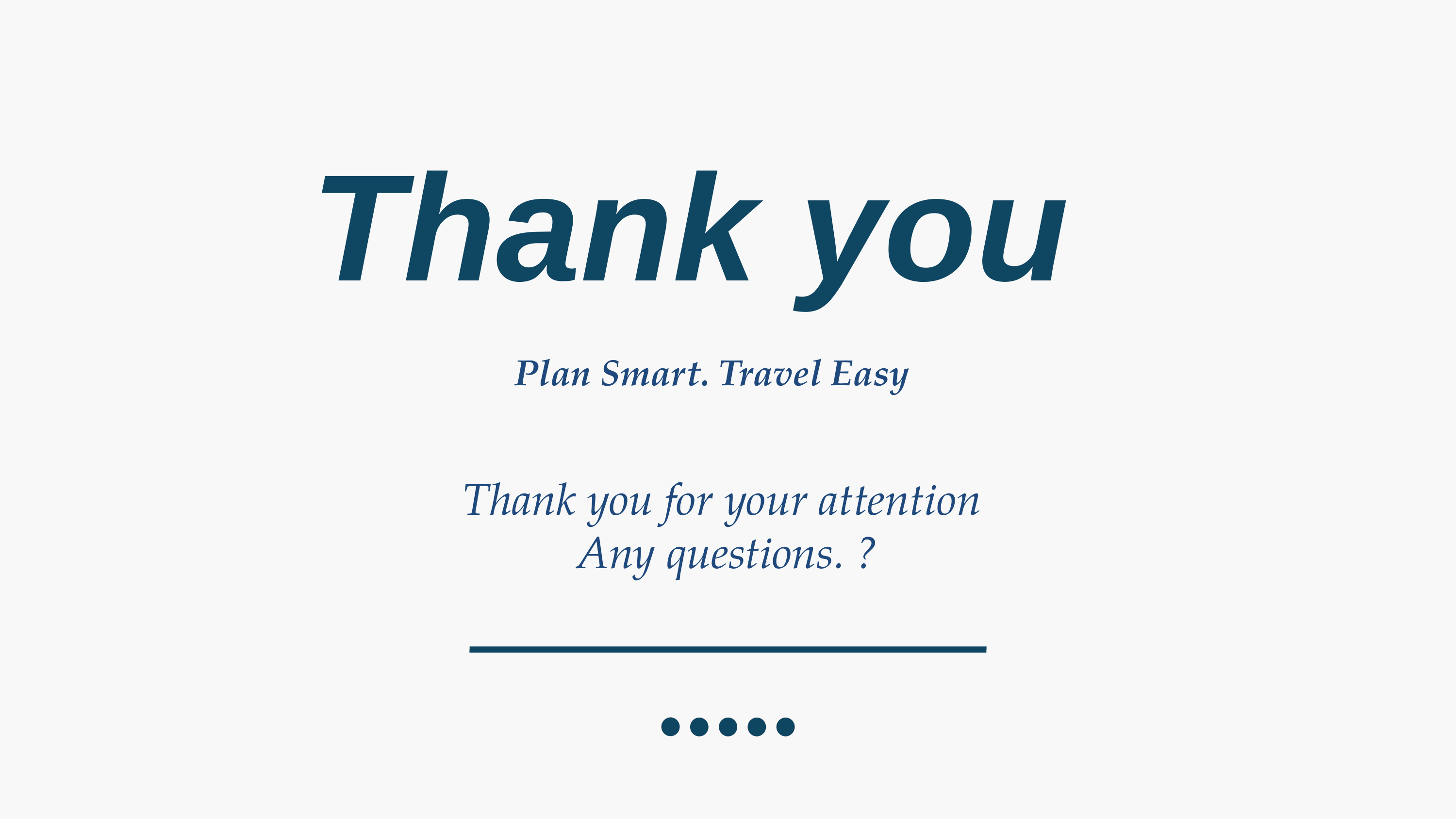

Thank you
Plan Smart. Travel Easy
Thank you for your attention
Any questions. ?